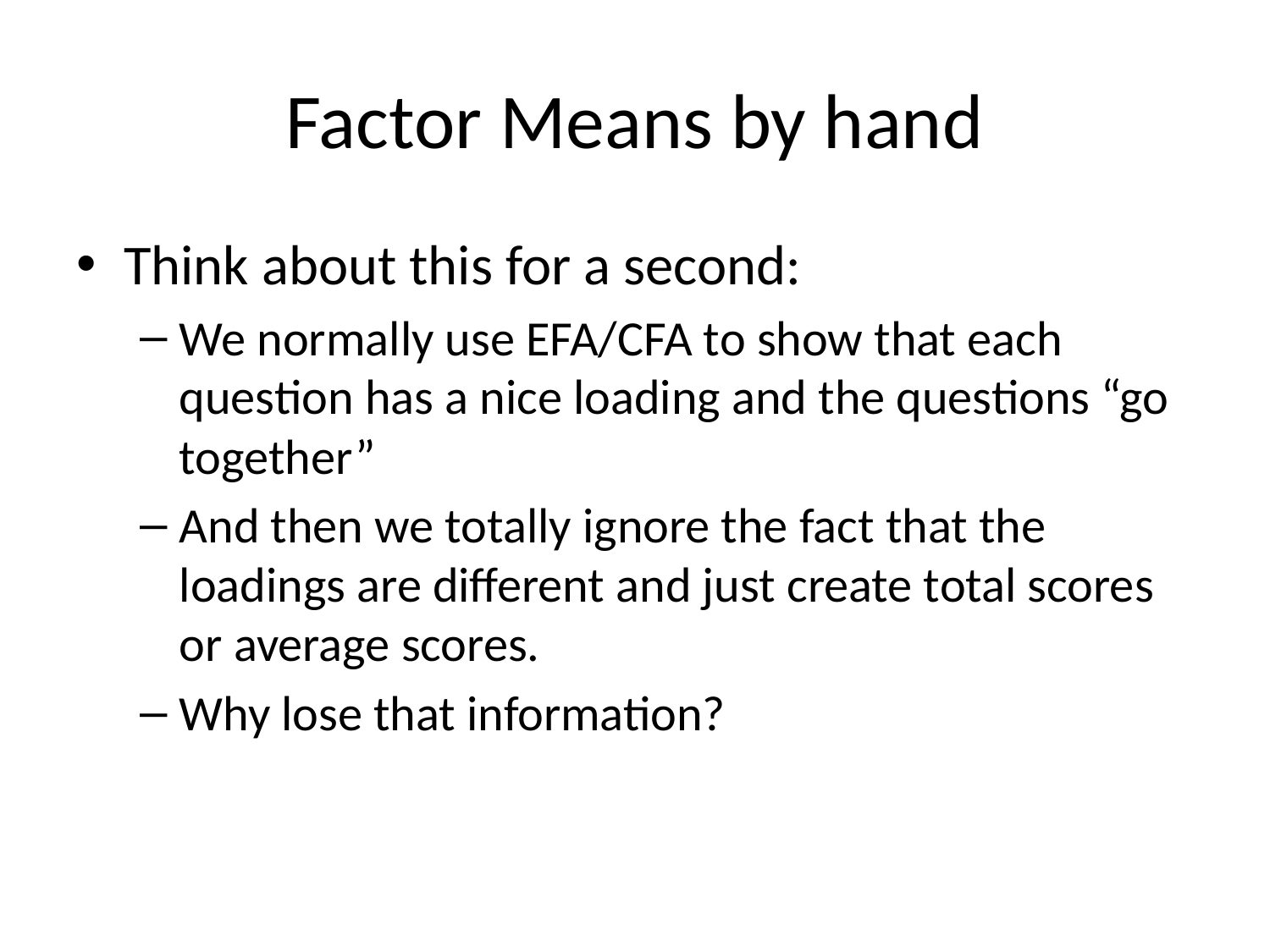

# Factor Means by hand
Think about this for a second:
We normally use EFA/CFA to show that each question has a nice loading and the questions “go together”
And then we totally ignore the fact that the loadings are different and just create total scores or average scores.
Why lose that information?